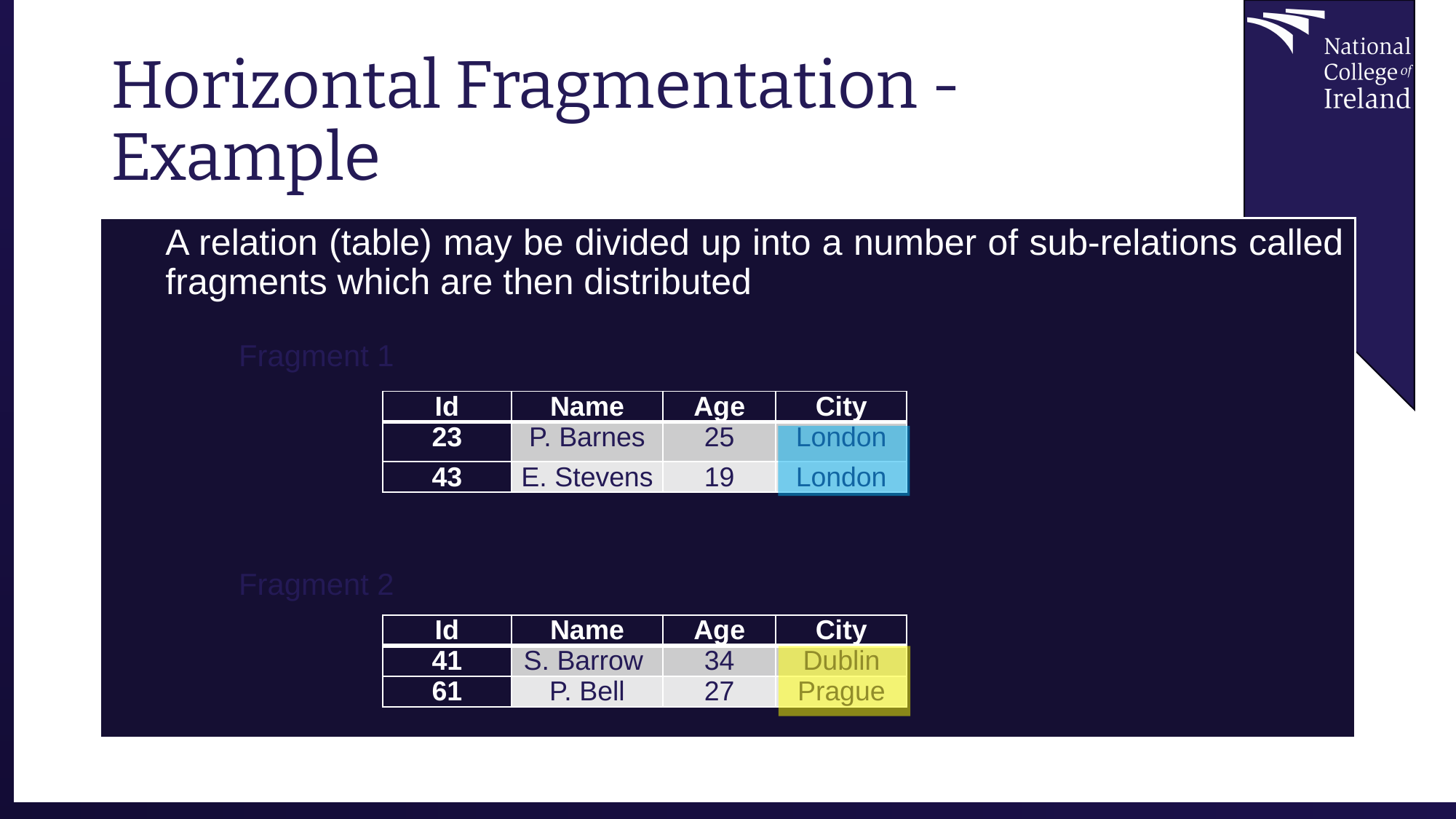

# Horizontal Fragmentation - Example
A relation (table) may be divided up into a number of sub-relations called fragments which are then distributed

Fragment 1
| Id | Name | Age | City |
| --- | --- | --- | --- |
| 23 | P. Barnes | 25 | London |
| 43 | E. Stevens | 19 | London |

Fragment 2
| Id | Name | Age | City |
| --- | --- | --- | --- |
| 41 | S. Barrow | 34 | Dublin |
| 61 | P. Bell | 27 | Prague |